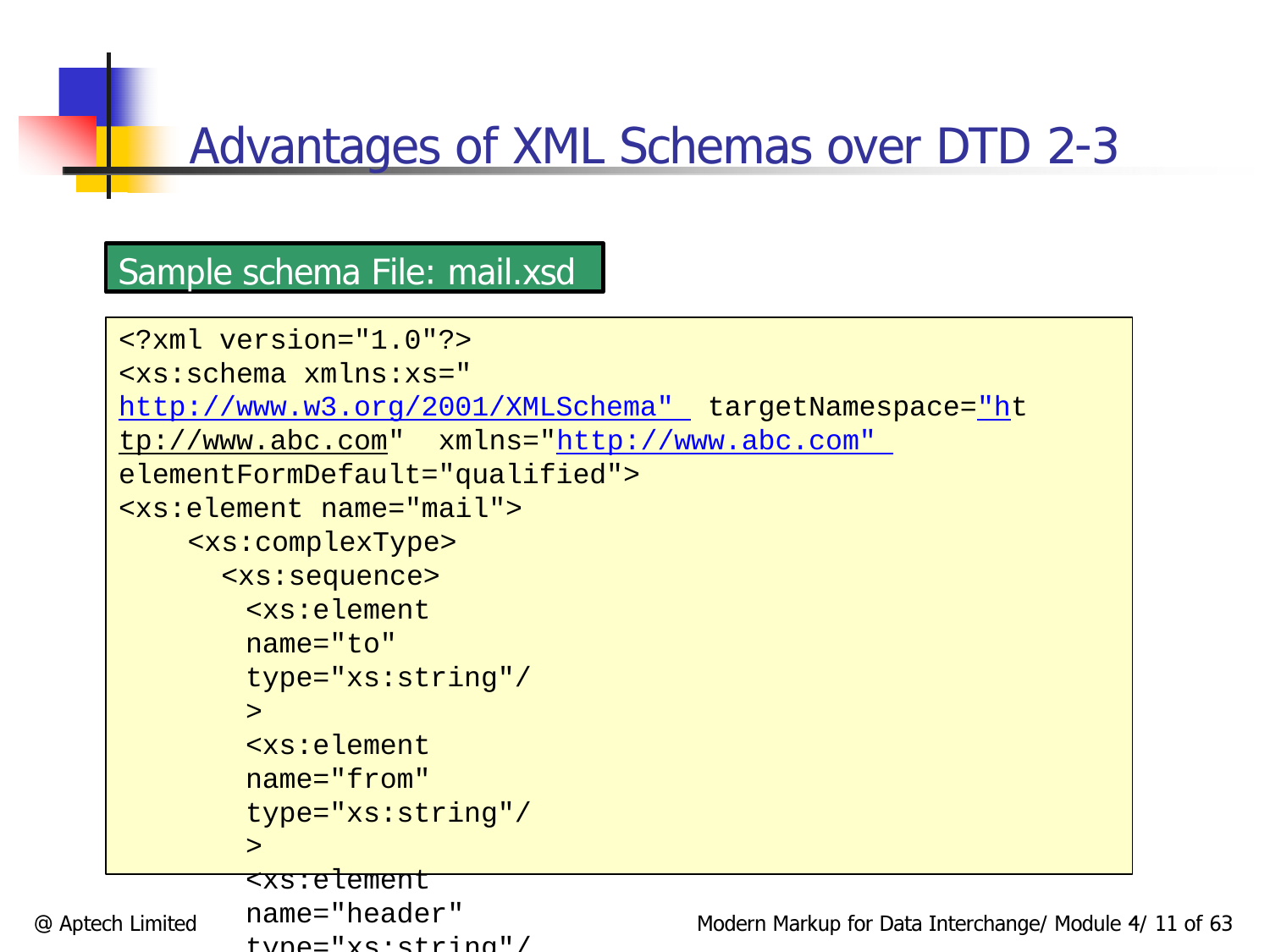

# Advantages of XML Schemas over DTD 2-3

Sample schema File: mail.xsd

<?xml version="1.0"?>
<xs:schema xmlns:xs="http://www.w3.org/2001/XMLSchema"  targetNamespace="http://www.abc.com"  xmlns="http://www.abc.com"  elementFormDefault="qualified">
<xs:element name="mail">
<xs:complexType>
<xs:sequence>
<xs:element name="to" type="xs:string"/>
<xs:element name="from" type="xs:string"/>
<xs:element name="header" type="xs:string"/>
<xs:element name="body" type="xs:string"/>
</xs:sequence>
</xs:complexType>
</xs:element>
</xs:schema>
@ Aptech Limited
Modern Markup for Data Interchange/ Module 4/ 11 of 63